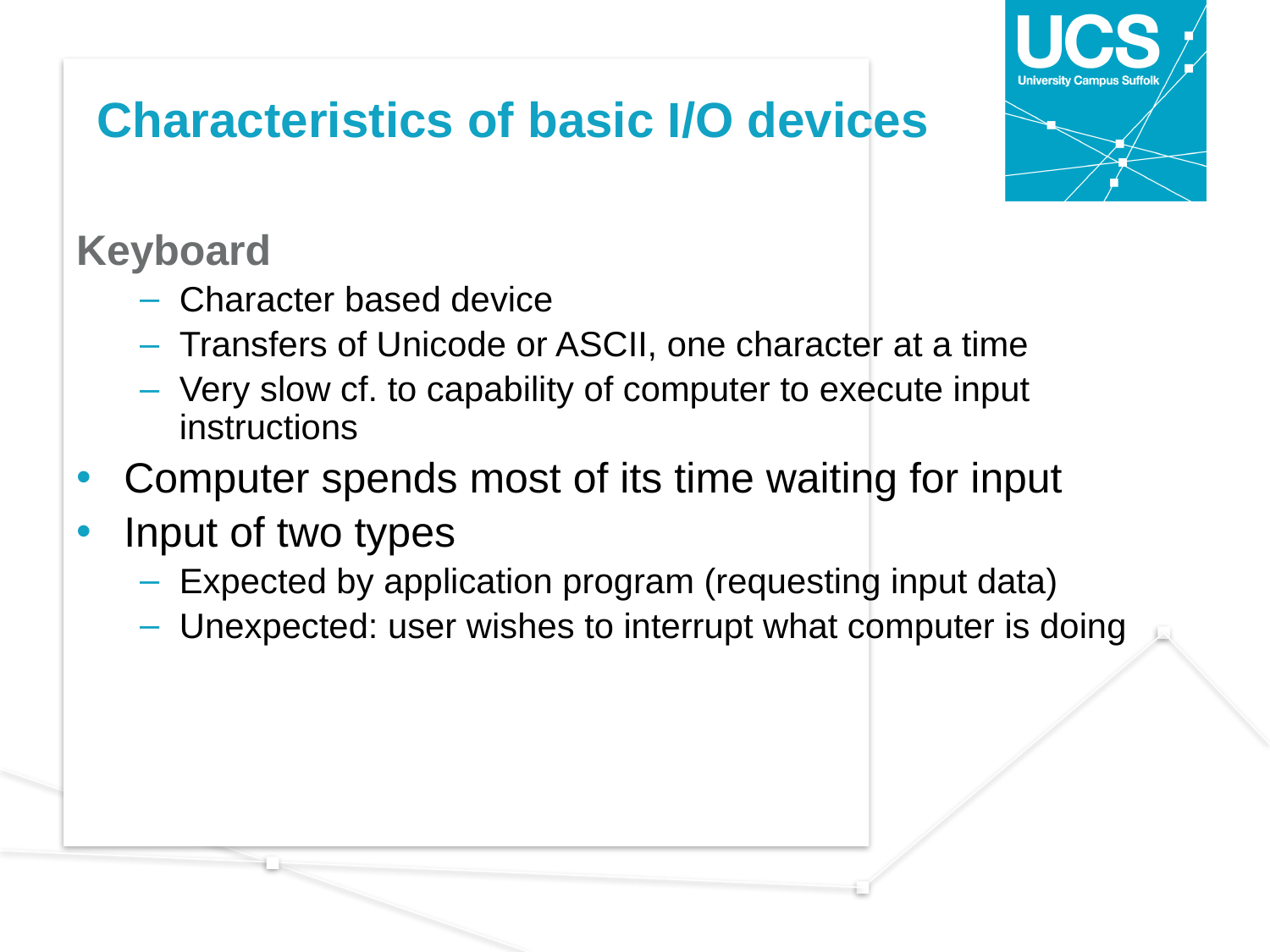

# Characteristics of basic I/O devices
Keyboard
Character based device
Transfers of Unicode or ASCII, one character at a time
Very slow cf. to capability of computer to execute input instructions
Computer spends most of its time waiting for input
Input of two types
Expected by application program (requesting input data)
Unexpected: user wishes to interrupt what computer is doing